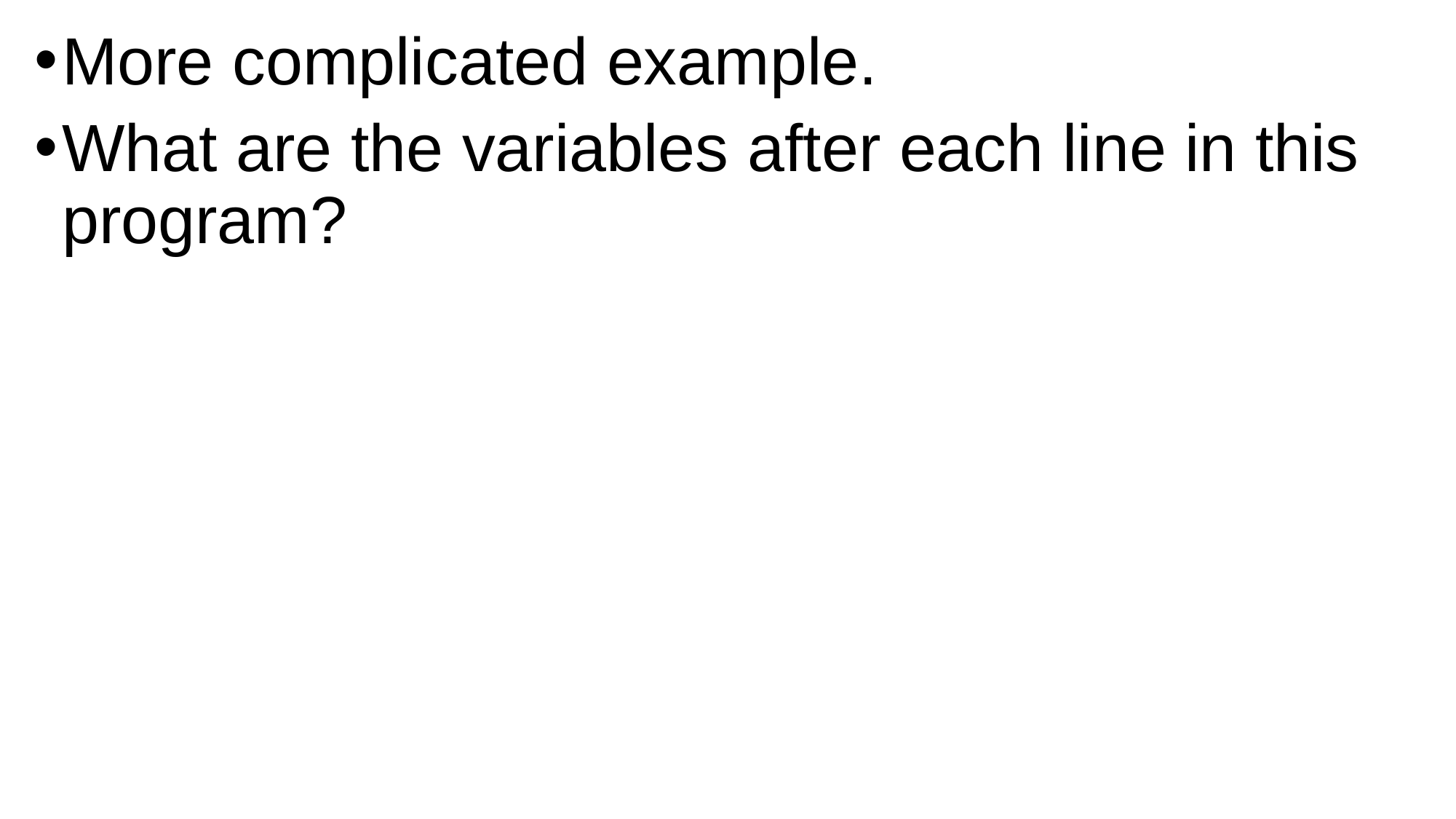

More complicated example.
What are the variables after each line in this program?